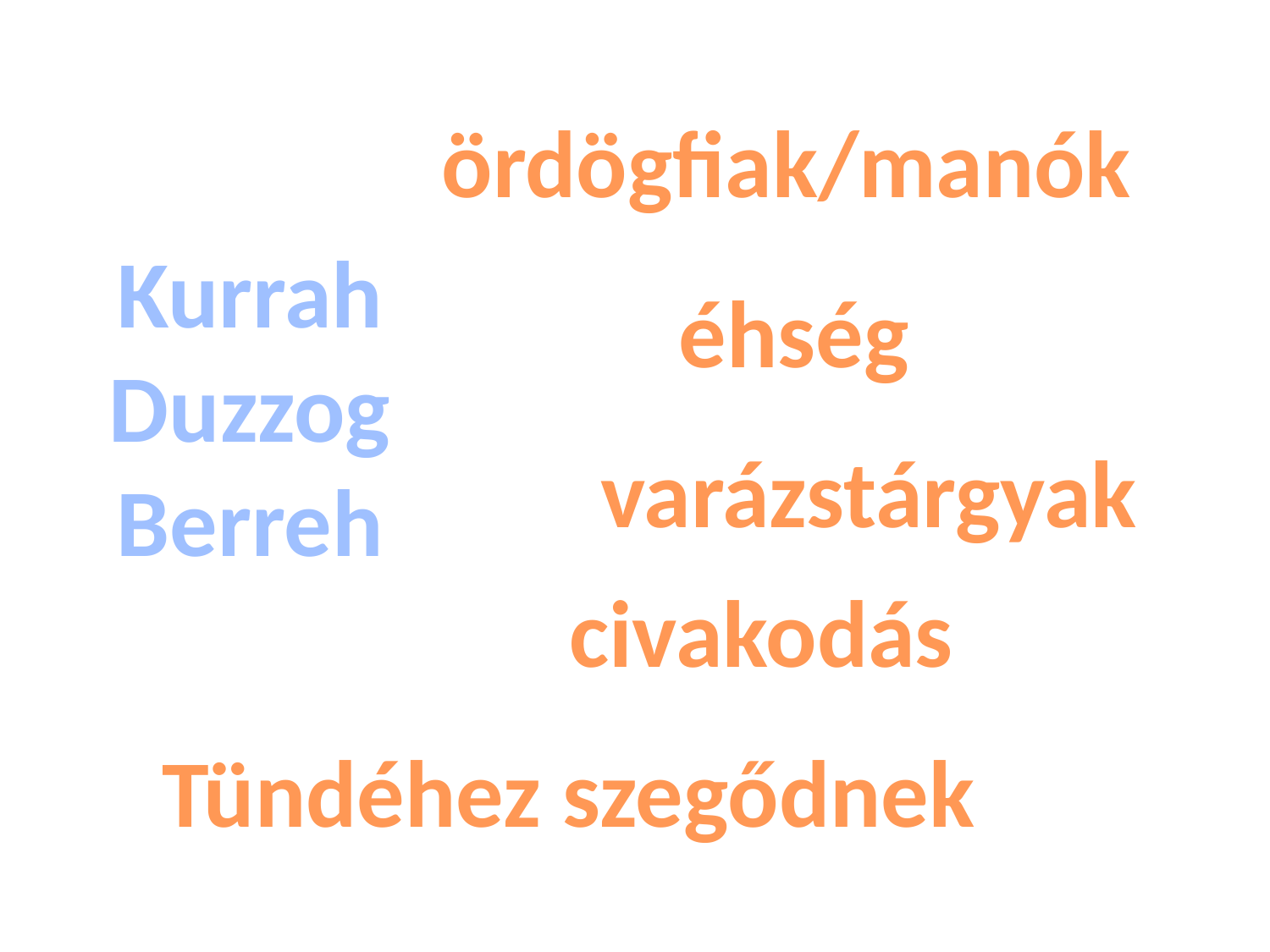

ördögfiak/manók
Kurrah
Duzzog
Berreh
éhség
varázstárgyak
civakodás
Tündéhez szegődnek